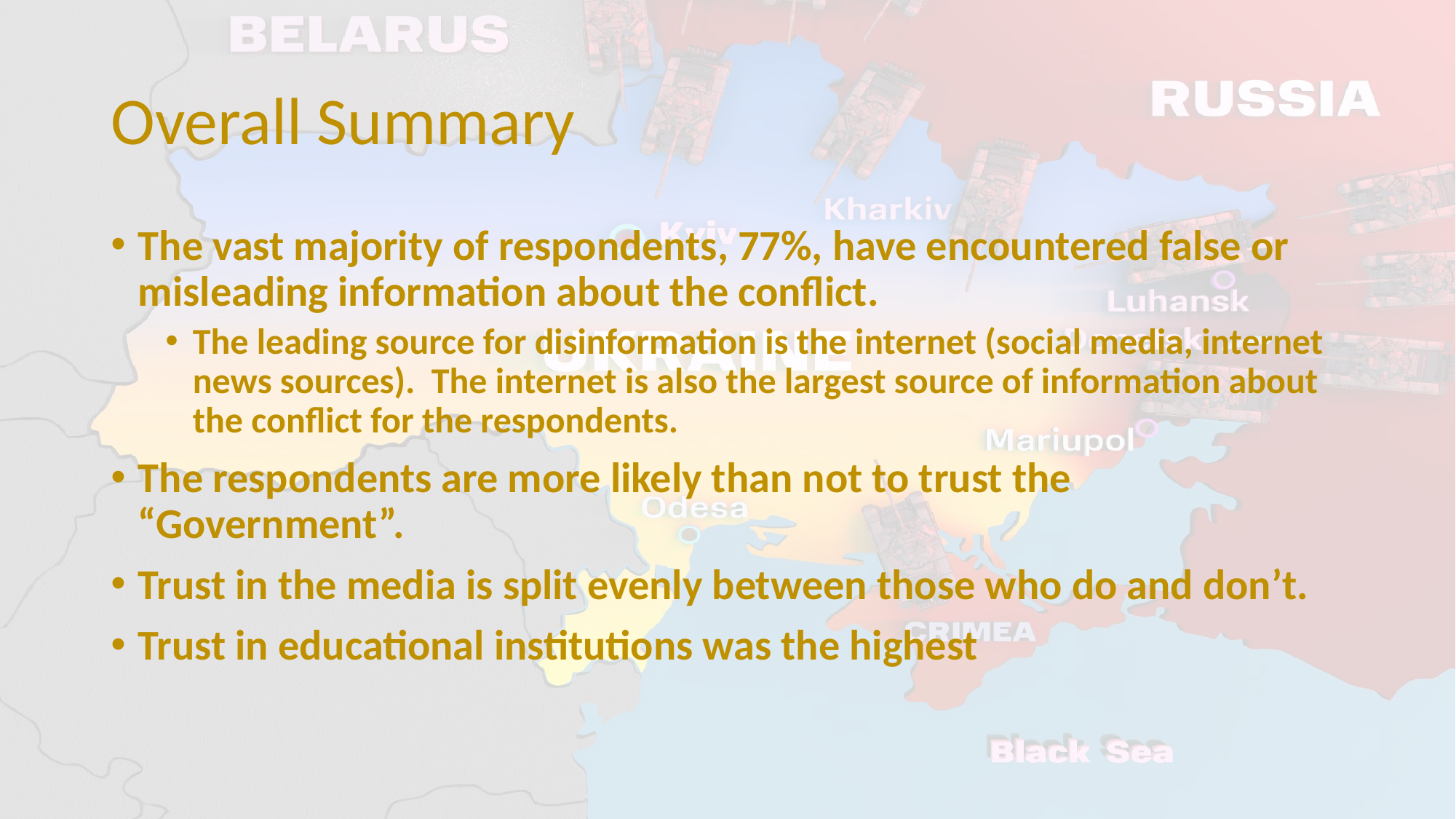

# Overall Summary
The vast majority of respondents, 77%, have encountered false or misleading information about the conflict.
The leading source for disinformation is the internet (social media, internet news sources).  The internet is also the largest source of information about the conflict for the respondents.
The respondents are more likely than not to trust the “Government”.
Trust in the media is split evenly between those who do and don’t.
Trust in educational institutions was the highest